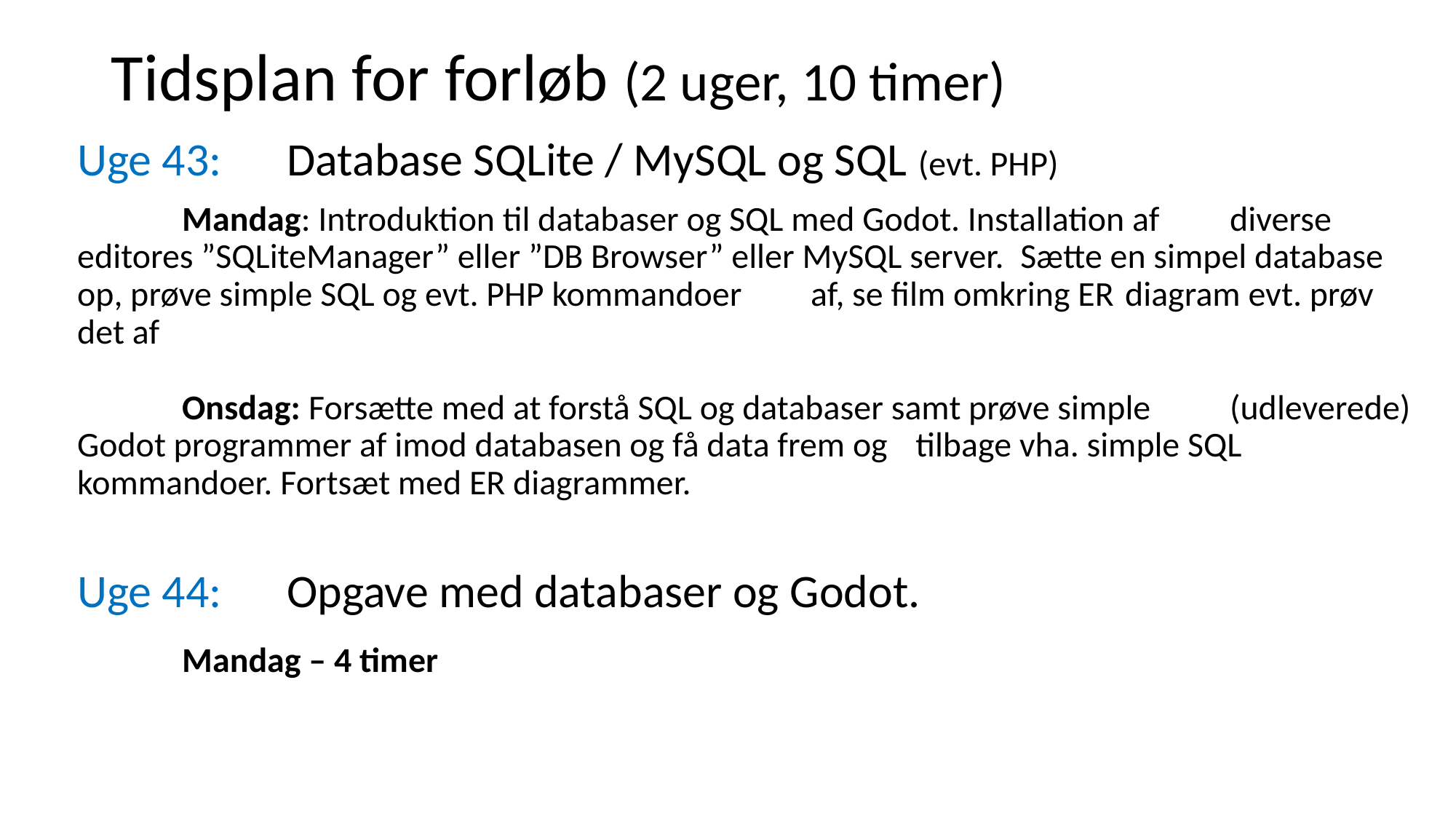

# Tidsplan for forløb (2 uger, 10 timer)
Uge 43:	Database SQLite / MySQL og SQL (evt. PHP)
		Mandag: Introduktion til databaser og SQL med Godot. Installation af 			diverse	editores ”SQLiteManager” eller ”DB Browser” eller MySQL server. 			Sætte en simpel database op, prøve simple SQL og evt. PHP kommandoer 			af, se film omkring ER 	diagram evt. prøv det af
		Onsdag: Forsætte med at forstå SQL og databaser samt prøve simple 			(udleverede) Godot programmer af imod databasen og få data frem og 			tilbage vha. simple SQL kommandoer. Fortsæt med ER diagrammer.
Uge 44:	Opgave med databaser og Godot.
		Mandag – 4 timer